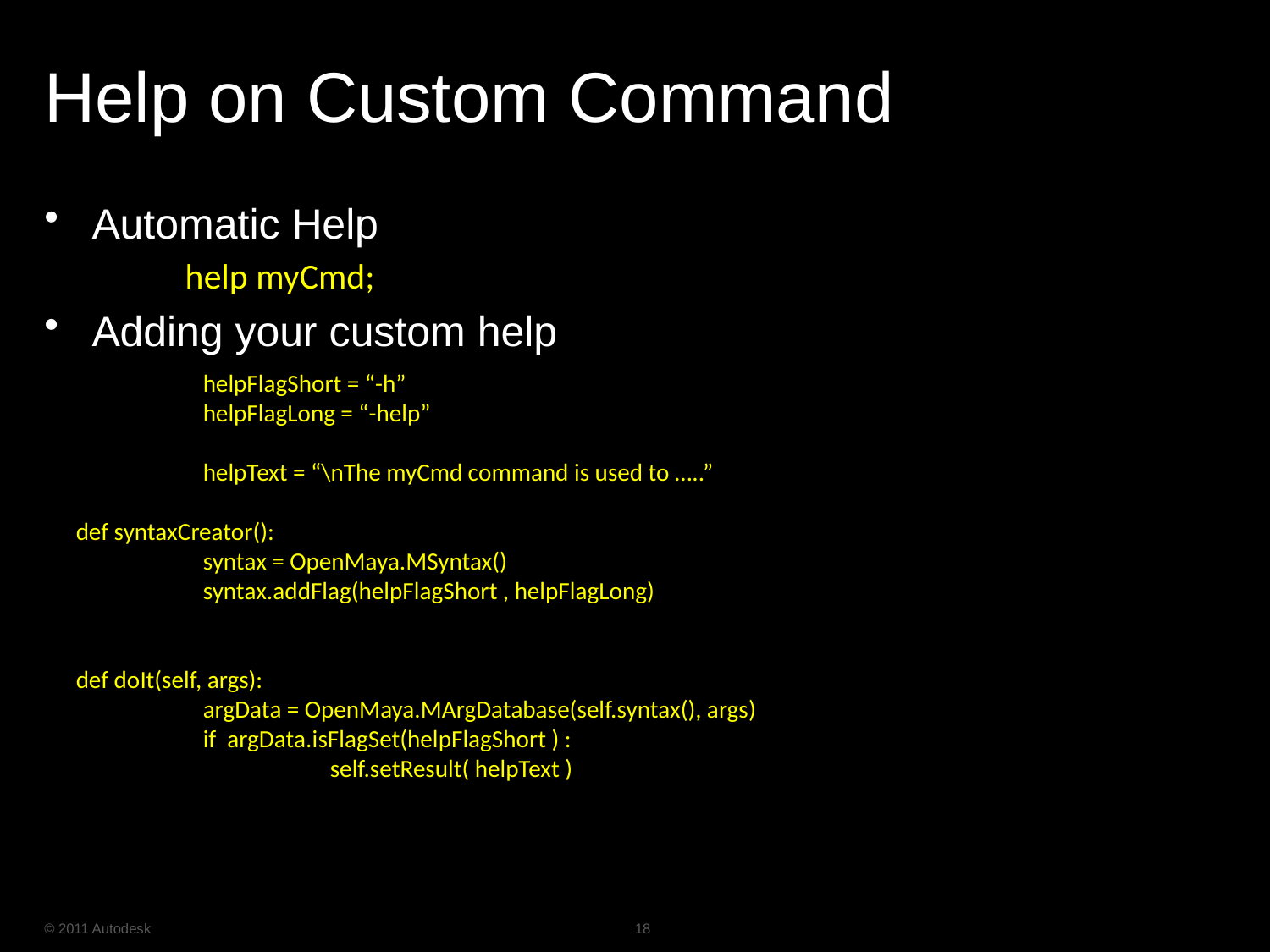

# Help on Custom Command
Automatic Help
   help myCmd;
Adding your custom help

helpFlagShort = “-h”
helpFlagLong = “-help”

helpText = “\nThe myCmd command is used to …..”

def syntaxCreator():
	syntax = OpenMaya.MSyntax()
	syntax.addFlag(helpFlagShort , helpFlagLong)

def doIt(self, args):
      	argData = OpenMaya.MArgDatabase(self.syntax(), args)
       	if  argData.isFlagSet(helpFlagShort ) :
		self.setResult( helpText )